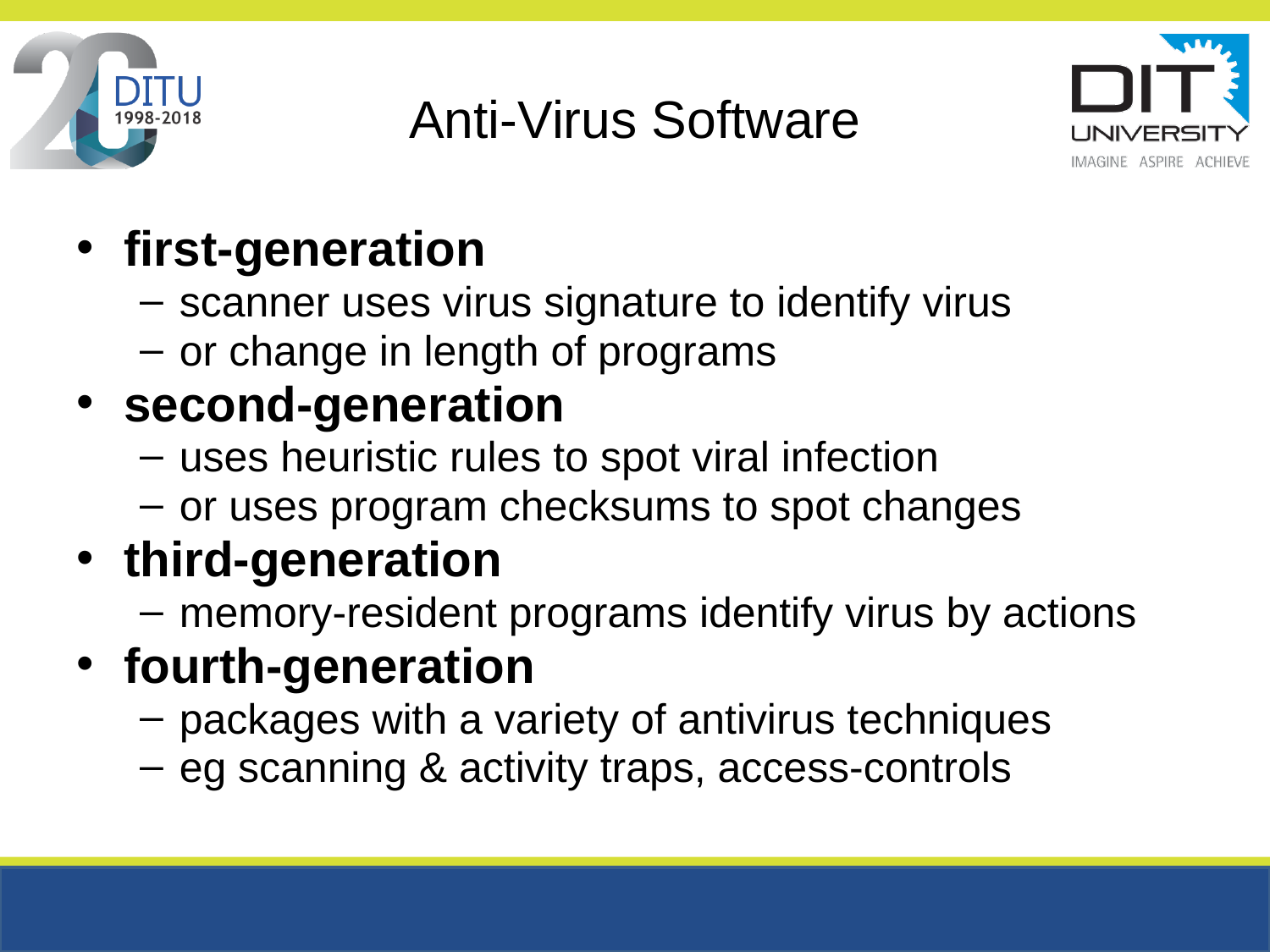

# Anti-Virus Software
first-generation
scanner uses virus signature to identify virus
or change in length of programs
second-generation
uses heuristic rules to spot viral infection
or uses program checksums to spot changes
third-generation
memory-resident programs identify virus by actions
fourth-generation
packages with a variety of antivirus techniques
eg scanning & activity traps, access-controls